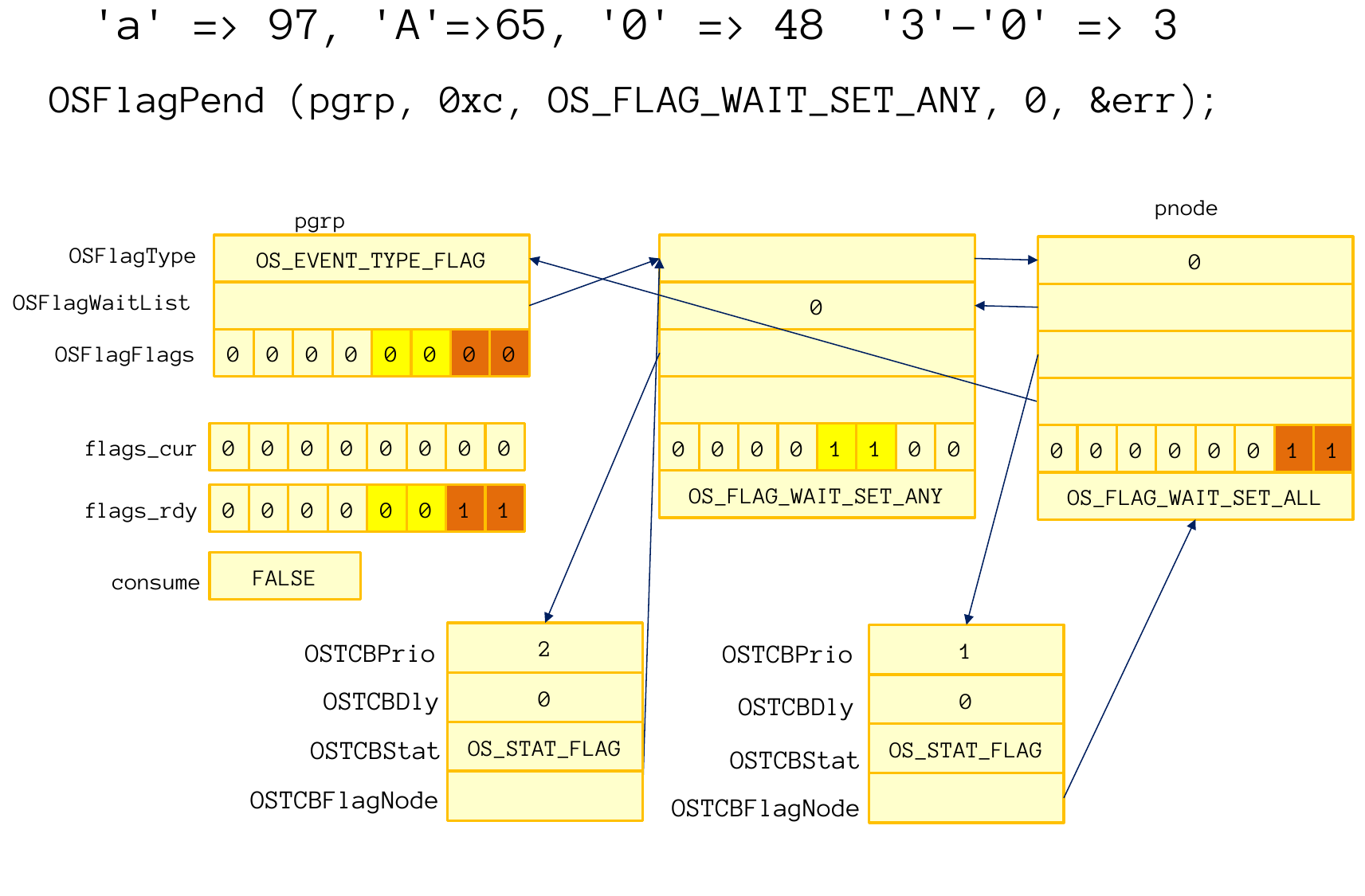

'a' => 97, 'A'=>65, '0' => 48  '3'-'0' => 3
OSFlagPend (pgrp, 0xc, OS_FLAG_WAIT_SET_ANY, 0, &err);
pnode
pgrp
OSFlagType
OS_EVENT_TYPE_FLAG

0
OSFlagWaitList

0

OSFlagFlags
0
0
0
0
0
0
0
0

flags_cur
0
0
0
0
0
0
0
0
0
0
0
0
1
1
0
0
0
0
0
0
0
0
1
1
OS_FLAG_WAIT_SET_ANY
OS_FLAG_WAIT_SET_ALL
flags_rdy
0
0
0
0
0
0
1
1
consume
FALSE
OSTCBPrio
OSTCBPrio
2
1
OSTCBDly
0
OSTCBDly
0
OSTCBStat
OS_STAT_FLAG
OS_STAT_FLAG
OSTCBStat
OSTCBFlagNode

OSTCBFlagNode